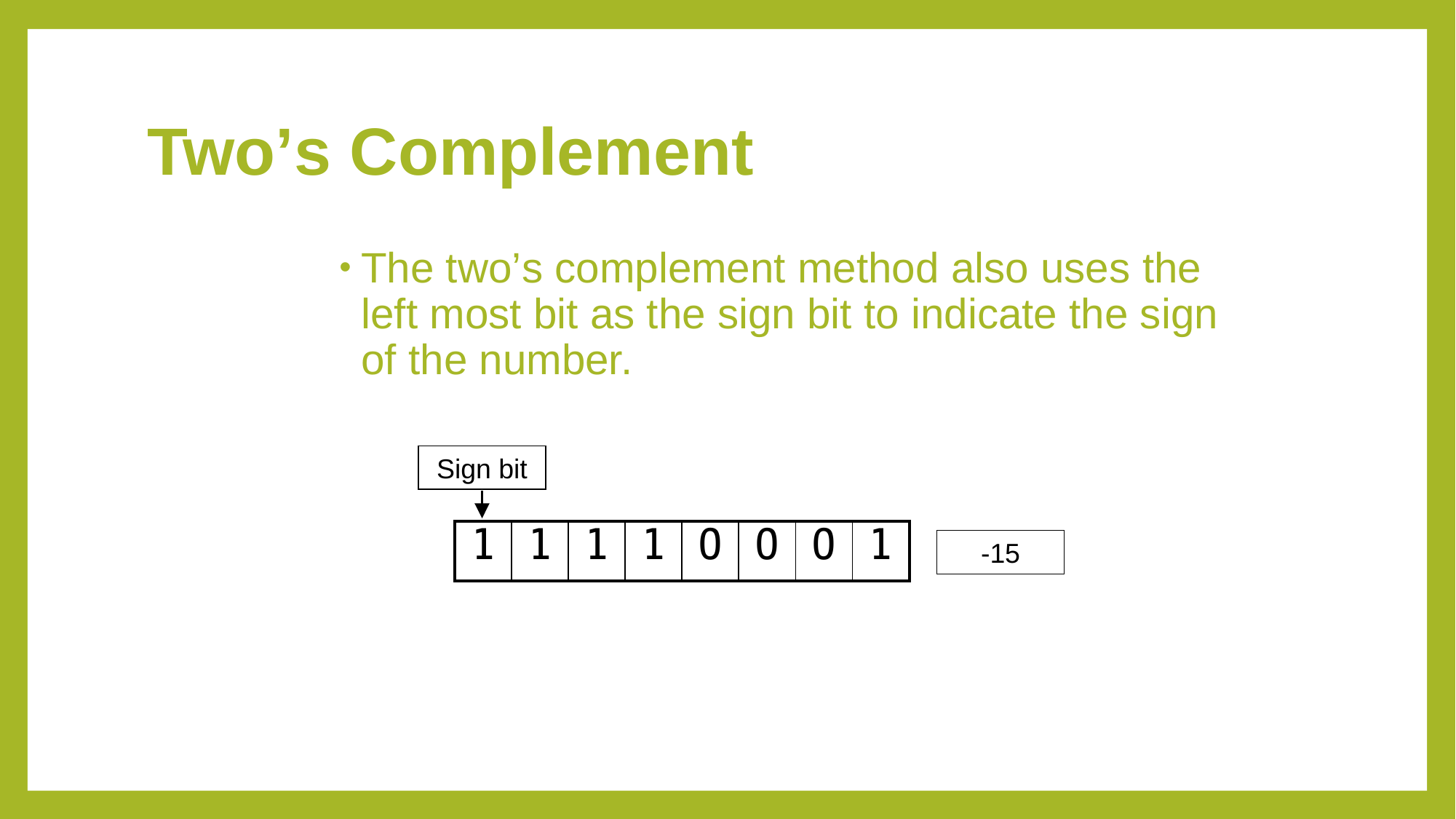

# Two’s Complement
The two’s complement method also uses the left most bit as the sign bit to indicate the sign of the number.

Sign bit

| 1 | 1 | 1 | 1 | 0 | 0 | 0 | 1 |
| --- | --- | --- | --- | --- | --- | --- | --- |
-15